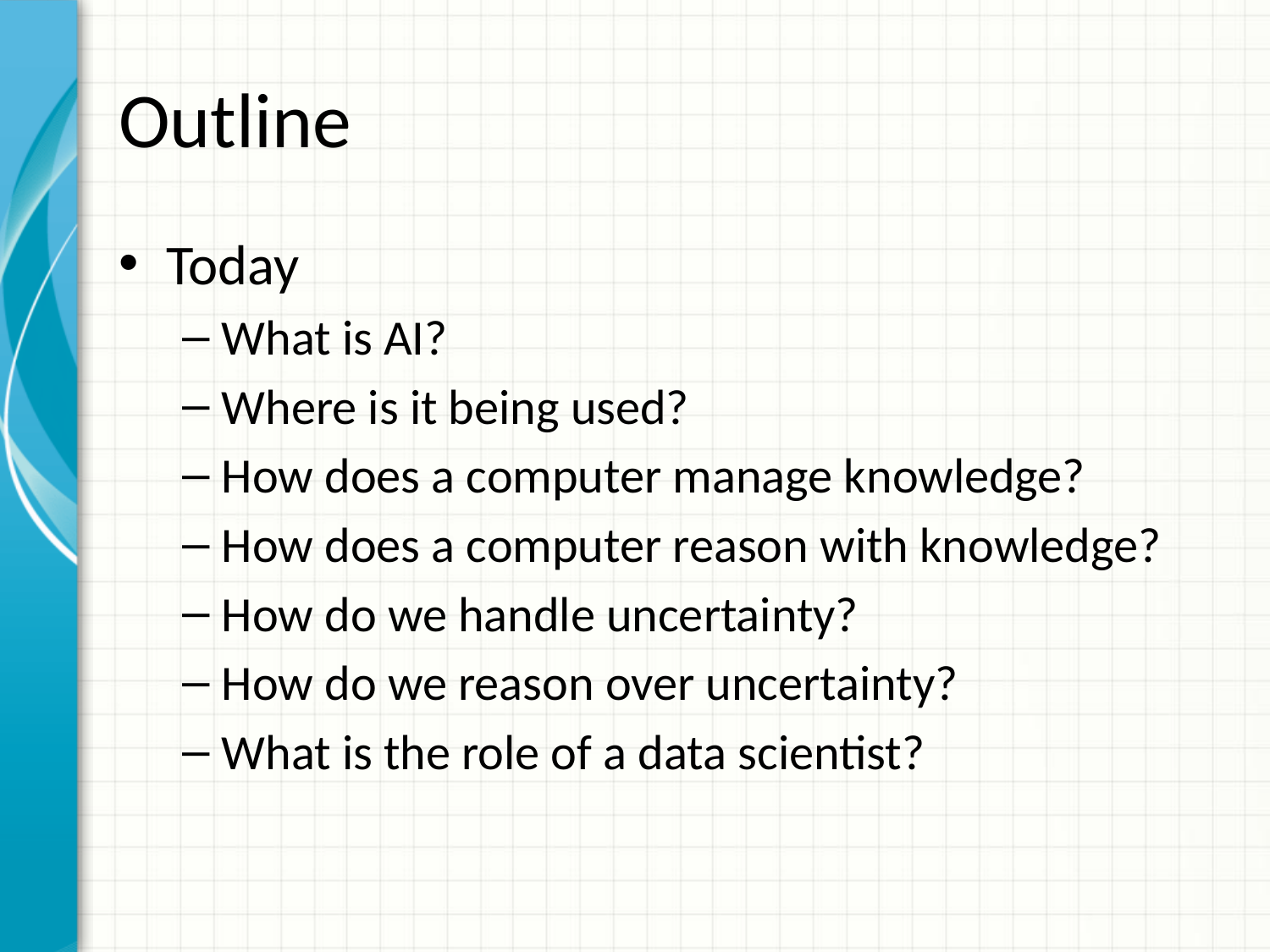

# Outline
Today
What is AI?
Where is it being used?
How does a computer manage knowledge?
How does a computer reason with knowledge?
How do we handle uncertainty?
How do we reason over uncertainty?
What is the role of a data scientist?